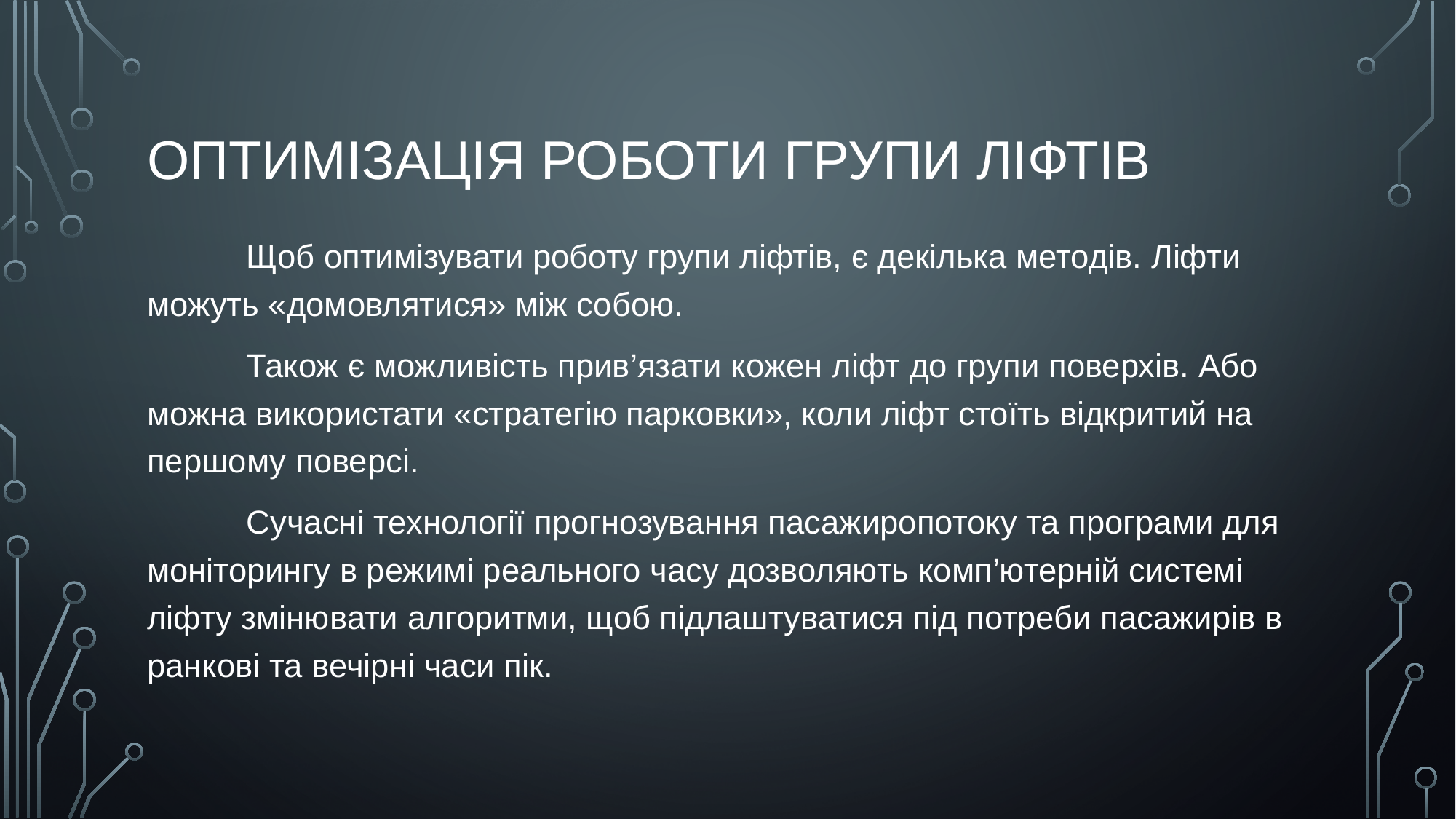

# Оптимізація роботи групи ліфтів
	Щоб оптимізувати роботу групи ліфтів, є декілька методів. Ліфти можуть «домовлятися» між собою.
	Також є можливість прив’язати кожен ліфт до групи поверхів. Або можна використати «стратегію парковки», коли ліфт стоїть відкритий на першому поверсі.
	Сучасні технології прогнозування пасажиропотоку та програми для моніторингу в режимі реального часу дозволяють комп’ютерній системі ліфту змінювати алгоритми, щоб підлаштуватися під потреби пасажирів в ранкові та вечірні часи пік.